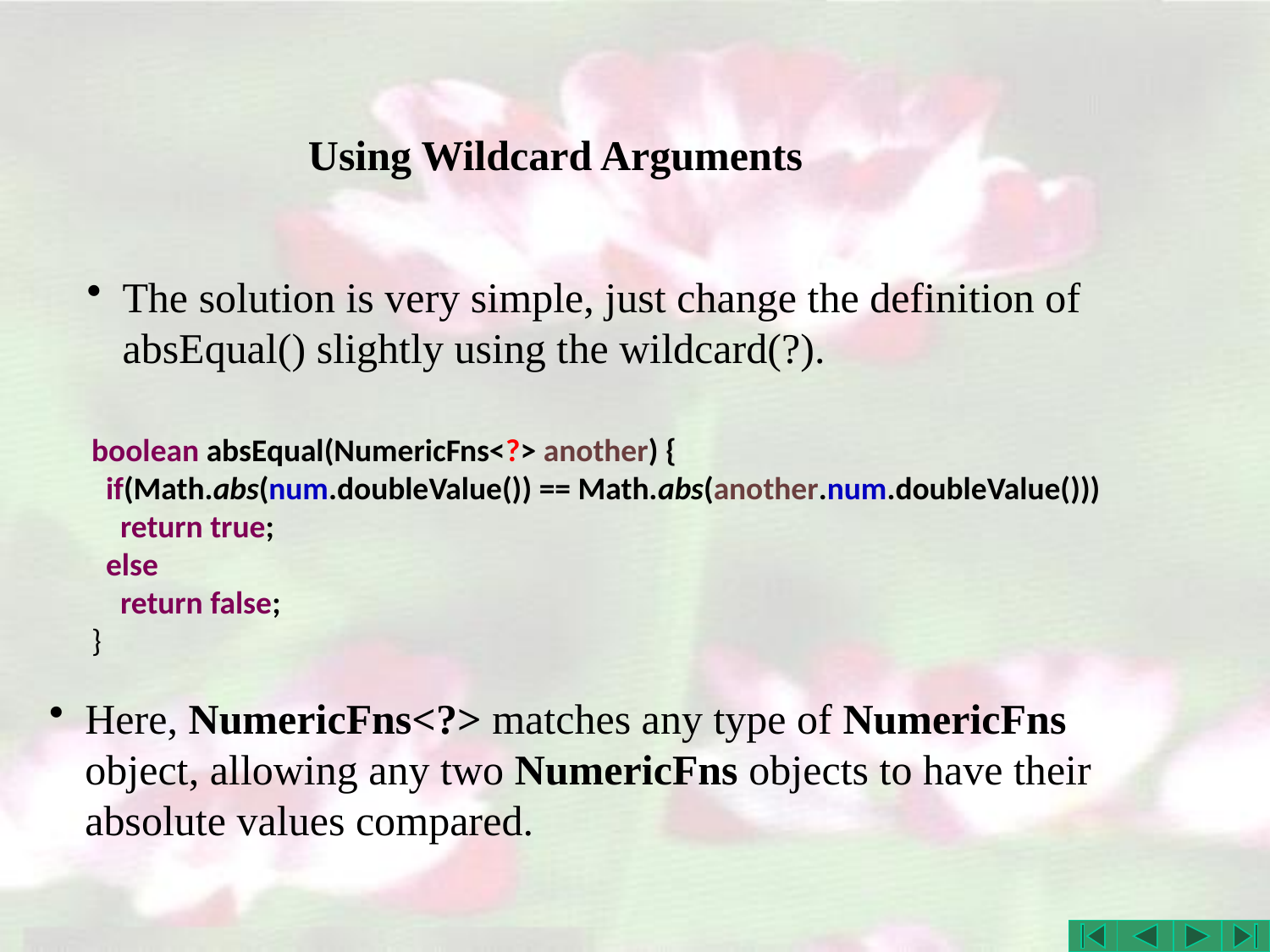

# Using Wildcard Arguments
The solution is very simple, just change the definition of absEqual() slightly using the wildcard(?).
boolean absEqual(NumericFns<?> another) {
  if(Math.abs(num.doubleValue()) == Math.abs(another.num.doubleValue()))
    return true;
  else
    return false;
}
Here, NumericFns<?> matches any type of NumericFns object, allowing any two NumericFns objects to have their absolute values compared.